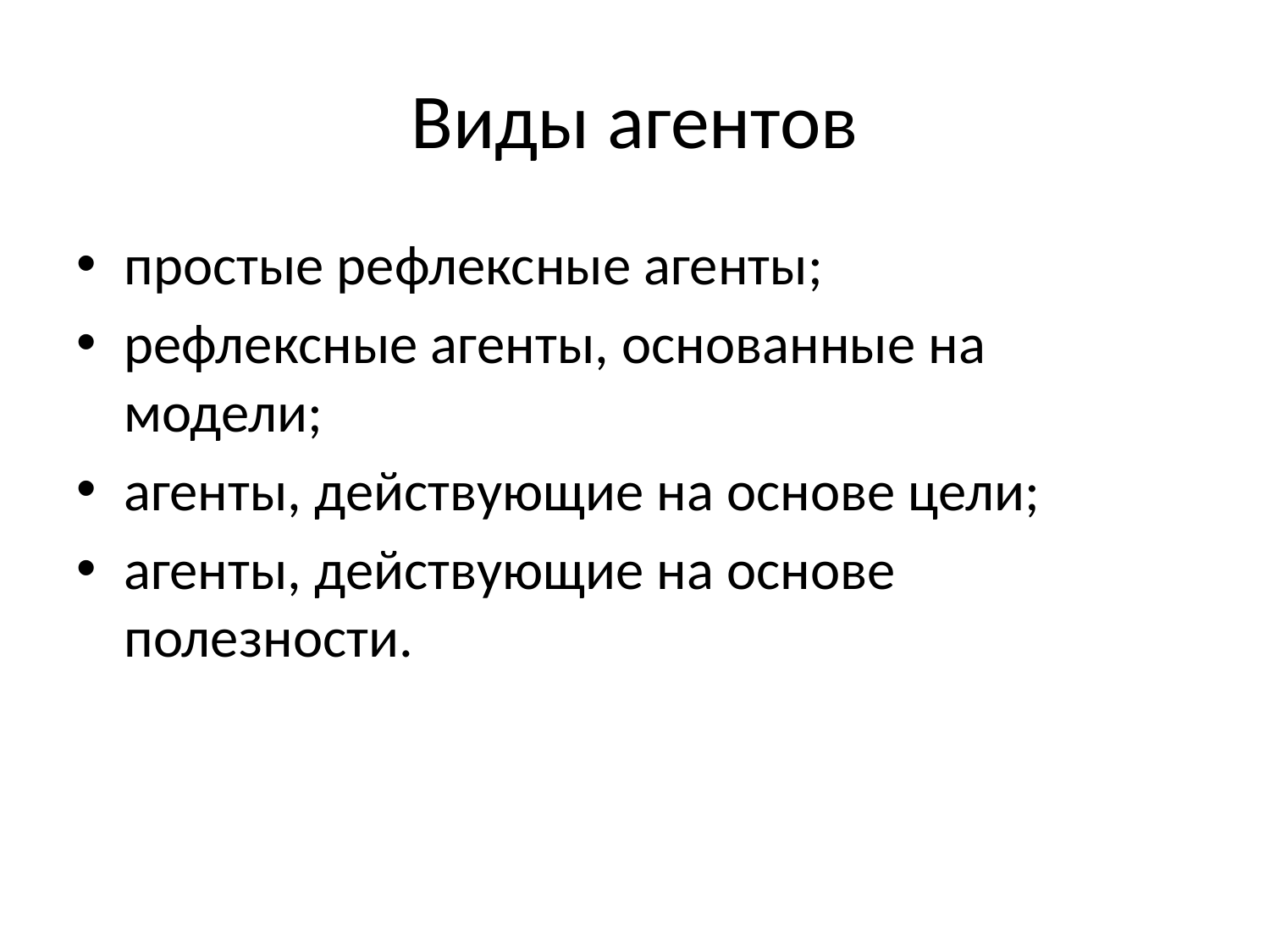

# Виды агентов
простые рефлексные агенты;
рефлексные агенты, основанные на модели;
агенты, действующие на основе цели;
агенты, действующие на основе полезности.